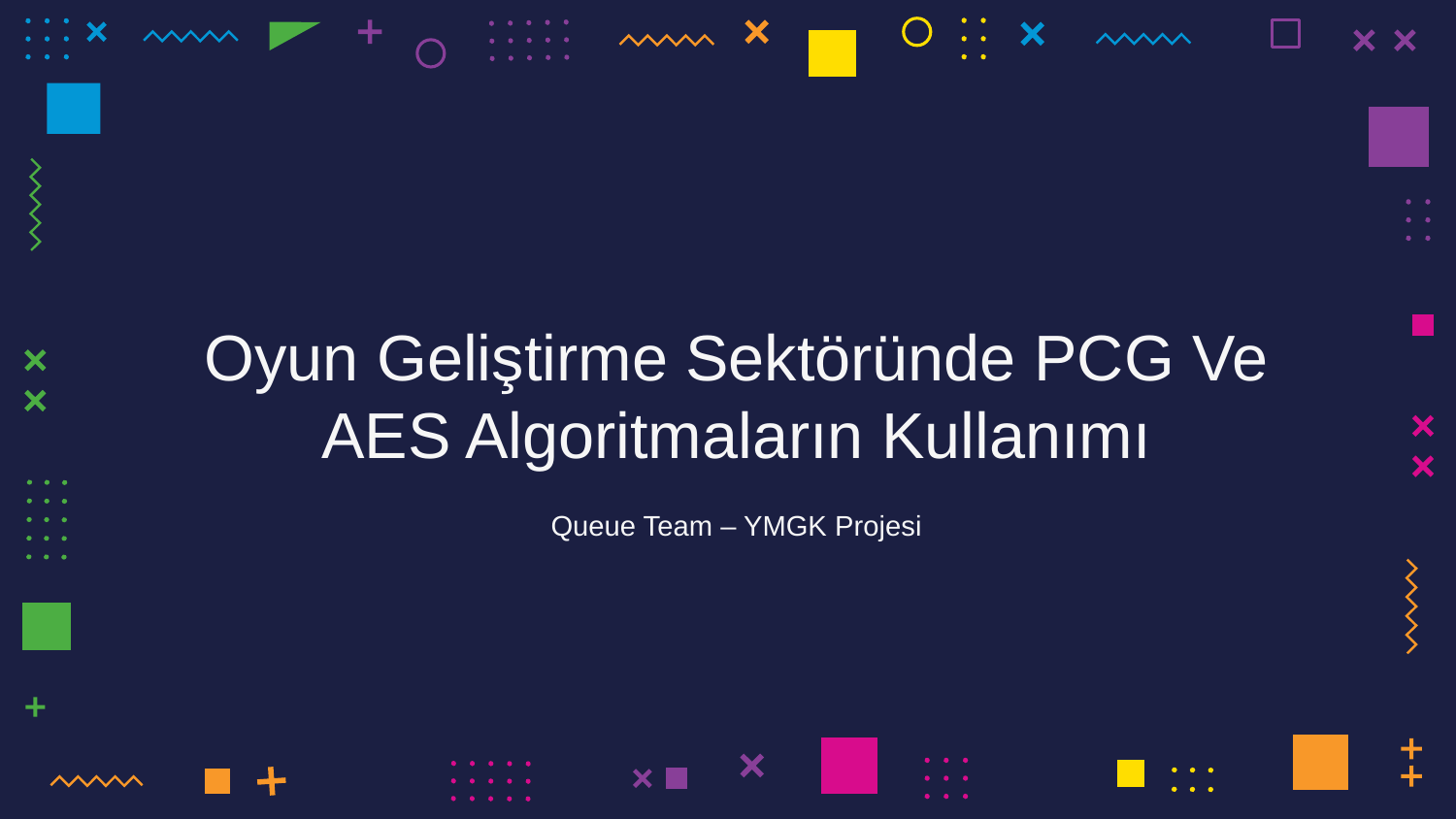

# Oyun Geliştirme Sektöründe PCG Ve AES Algoritmaların Kullanımı
Queue Team – YMGK Projesi